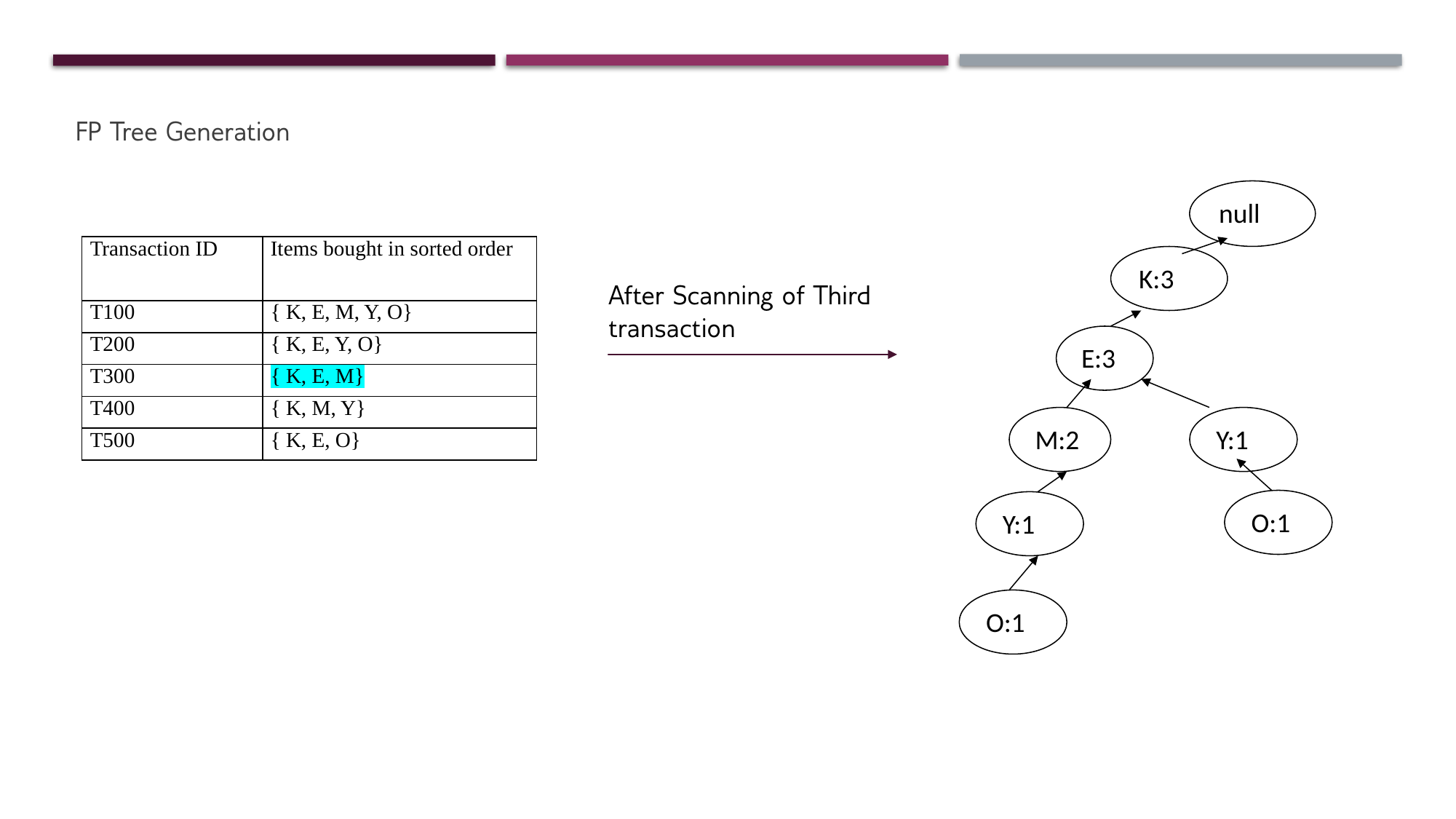

FP Tree Generation

null
K:3
E:3
M:2
Y:1
O:1
Y:1
O:1
| Transaction ID | Items bought in sorted order |
| --- | --- |
| T100 | { K, E, M, Y, O} |
| T200 | { K, E, Y, O} |
| T300 | { K, E, M} |
| T400 | { K, M, Y} |
| T500 | { K, E, O} |
After Scanning of Third transaction